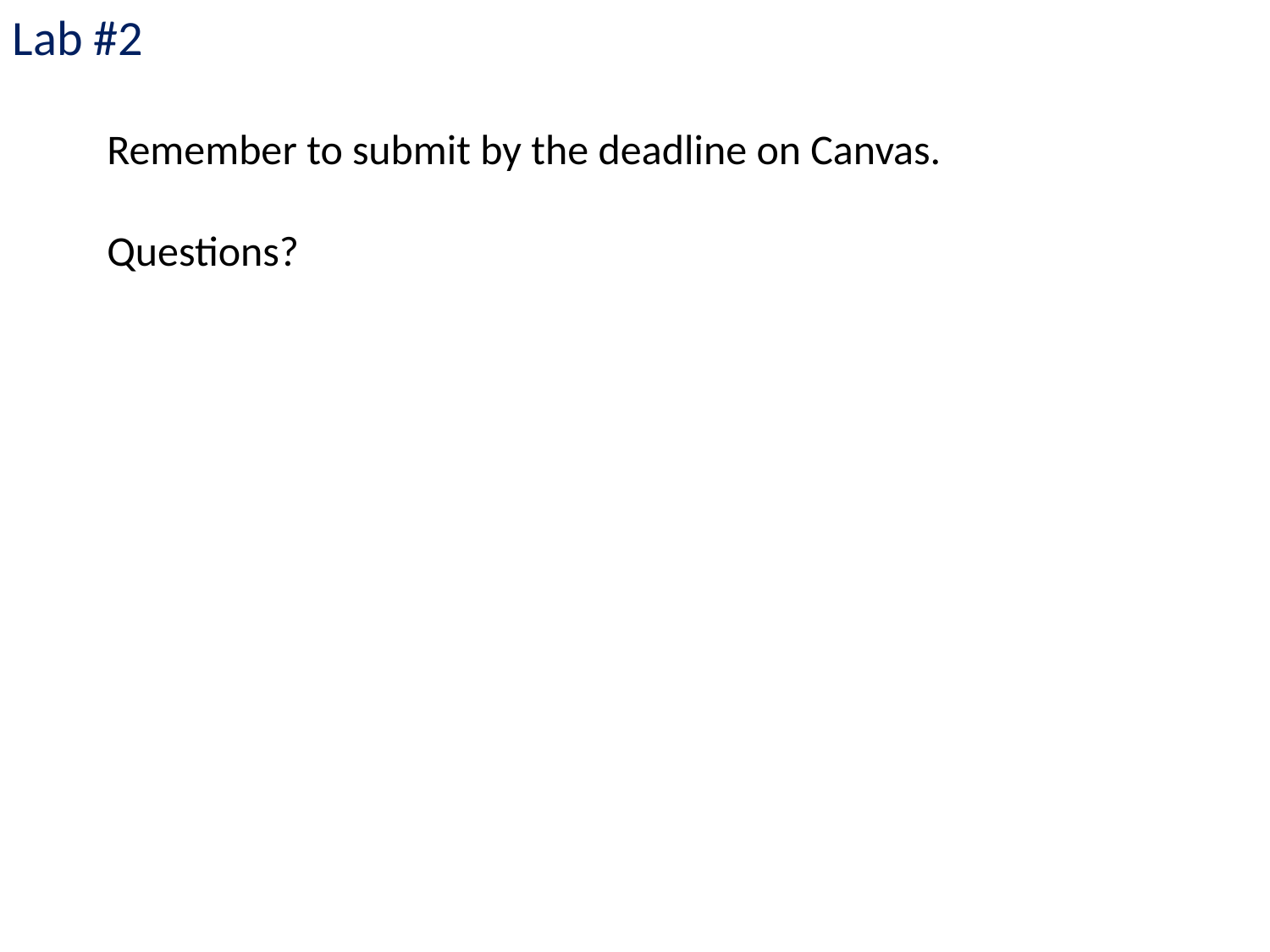

Lab #2
Remember to submit by the deadline on Canvas.
Questions?